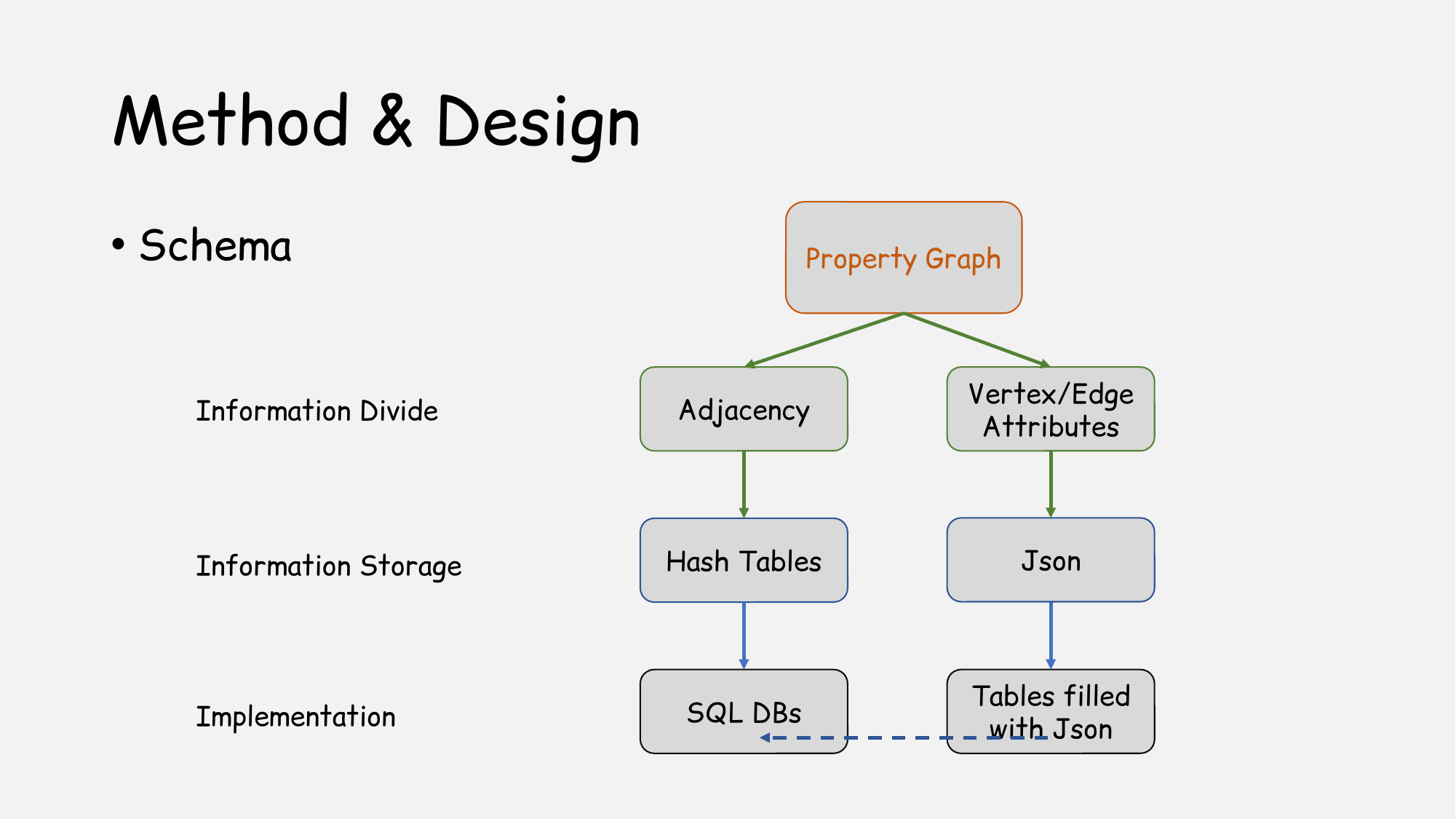

# Method & Design
Property Graph
Schema

Adjacency
Vertex/Edge Attributes
Information Divide
Json
Hash Tables
Information Storage
SQL DBs
Tables filled with Json
Implementation